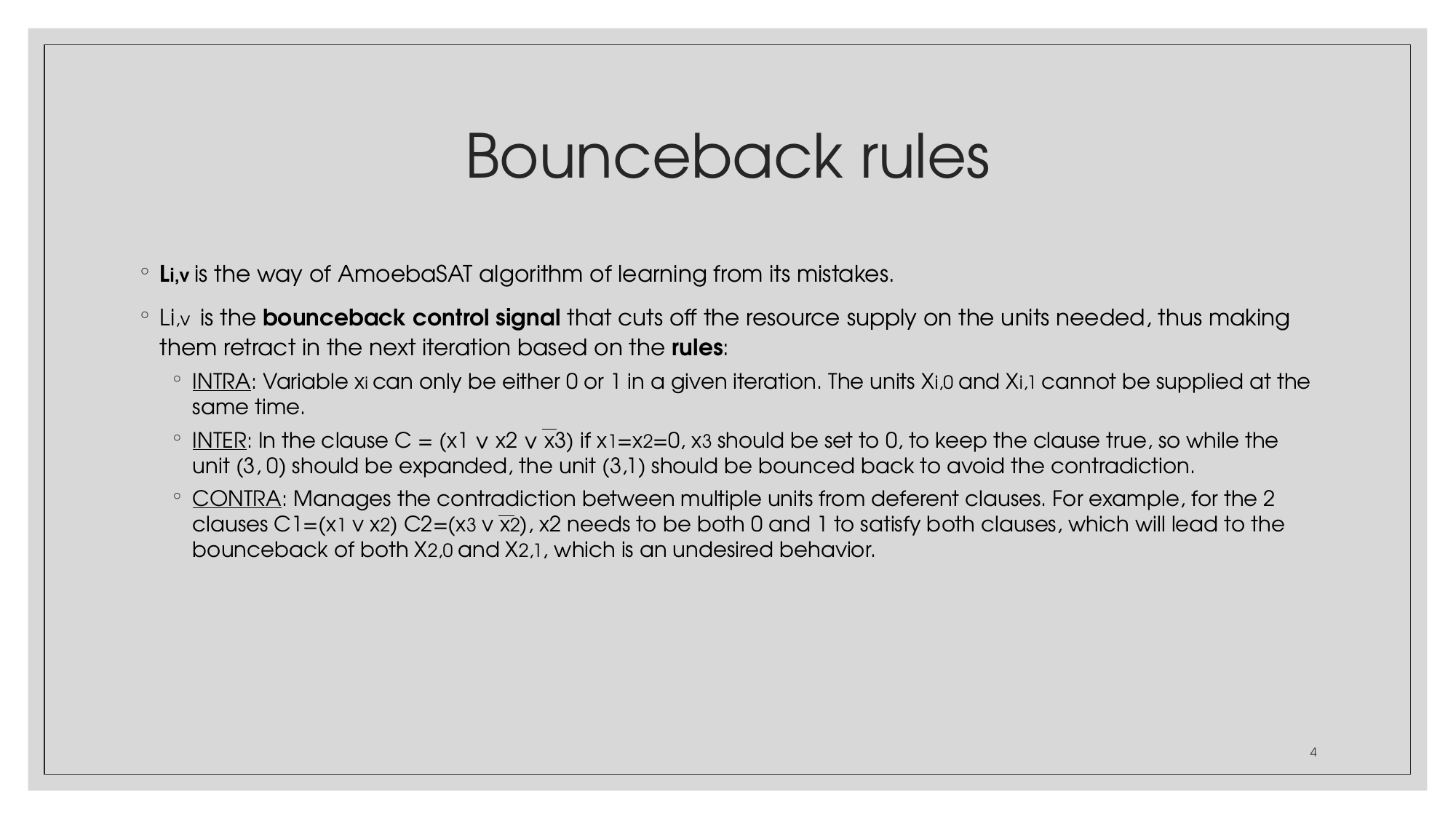

# Bounceback rules
Li,v is the way of AmoebaSAT algorithm of learning from its mistakes.
Li,v  is the bounceback control signal that cuts off the resource supply on the units needed, thus making them retract in the next iteration based on the rules:
INTRA: Variable xi can only be either 0 or 1 in a given iteration. The units Xi,0 and Xi,1 cannot be supplied at the same time.
INTER: In the clause C = (x1 ∨ x2 ∨ x3) if x1=x2=0, x3 should be set to 0, to keep the clause true, so while the unit (3, 0) should be expanded, the unit (3,1) should be bounced back to avoid the contradiction.
CONTRA: Manages the contradiction between multiple units from deferent clauses. For example, for the 2 clauses C1=(x1 v x2) C2=(x3 v x2), x2 needs to be both 0 and 1 to satisfy both clauses, which will lead to the bounceback of both X2,0 and X2,1, which is an undesired behavior.
4